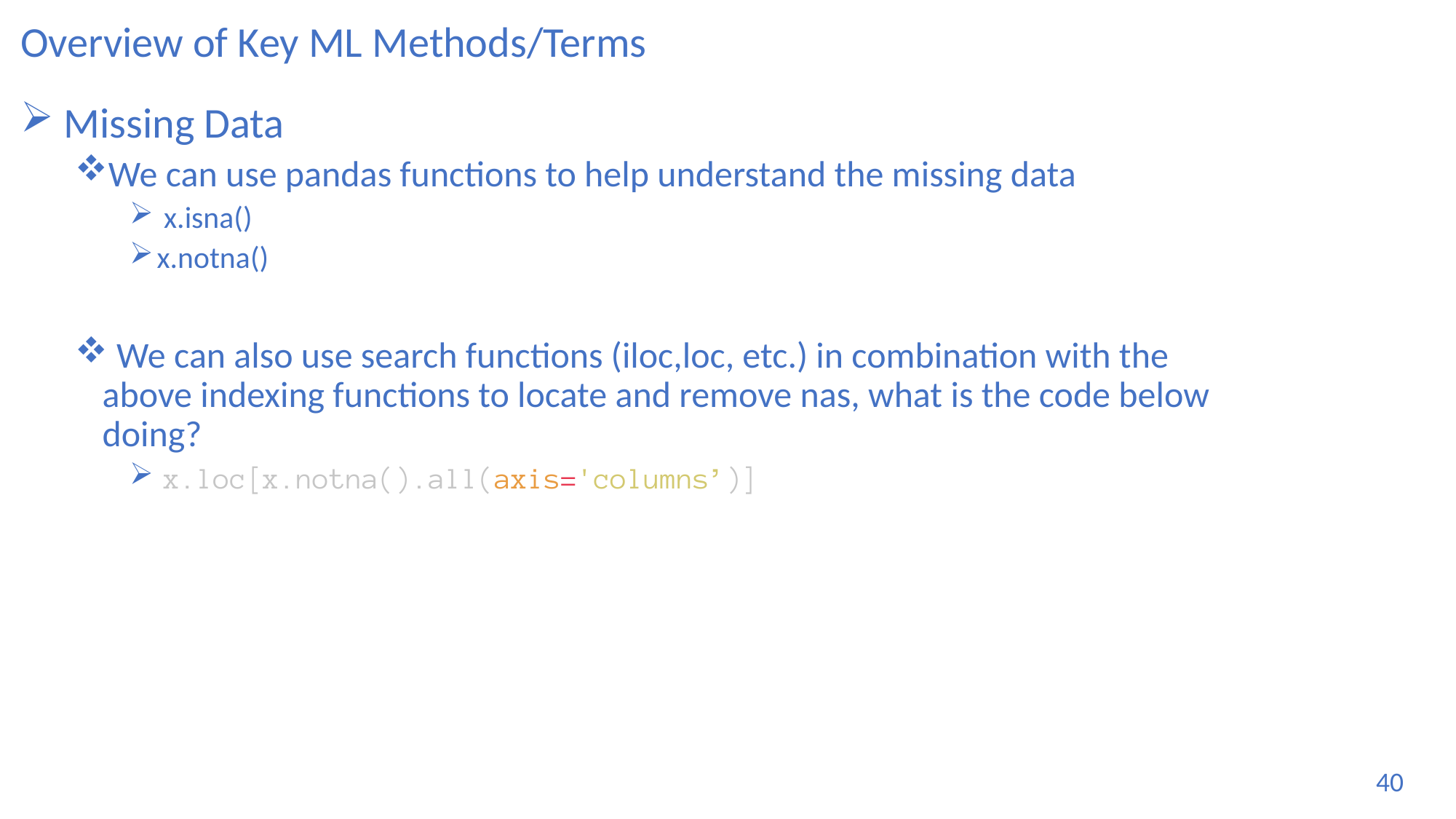

# Overview of Key ML Methods/Terms
 Missing Data
We can use pandas functions to help understand the missing data
 x.isna()
x.notna()

 We can also use search functions (iloc,loc, etc.) in combination with the above indexing functions to locate and remove nas, what is the code below doing?
 x.loc[x.notna().all(axis='columns’)]

40